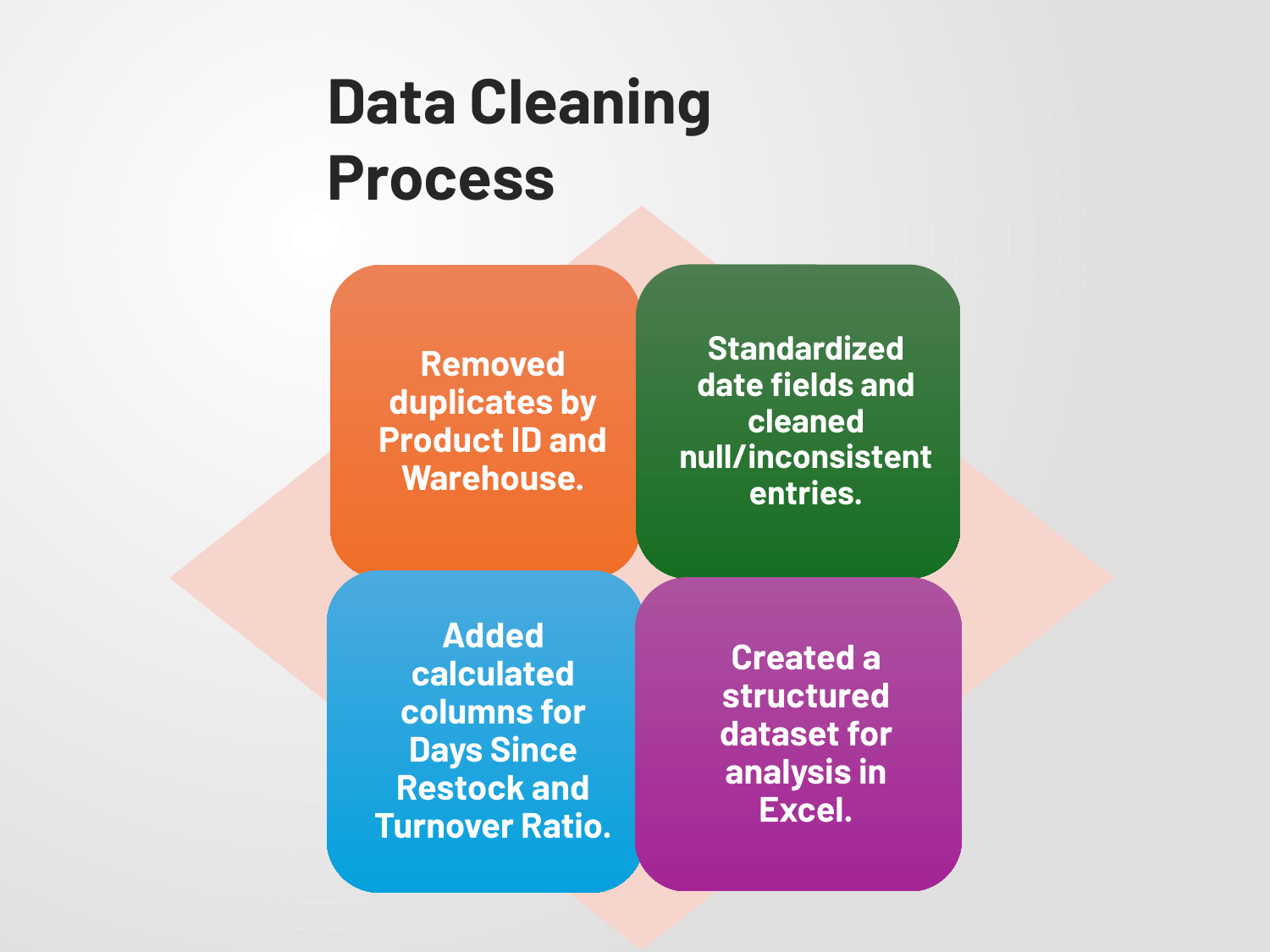

Data Cleaning Process
Removed duplicates by Product ID and Warehouse.
Standardized date fields and cleaned null/inconsistent entries.
Added calculated columns for Days Since Restock and Turnover Ratio.
Created a structured dataset for analysis in Excel.